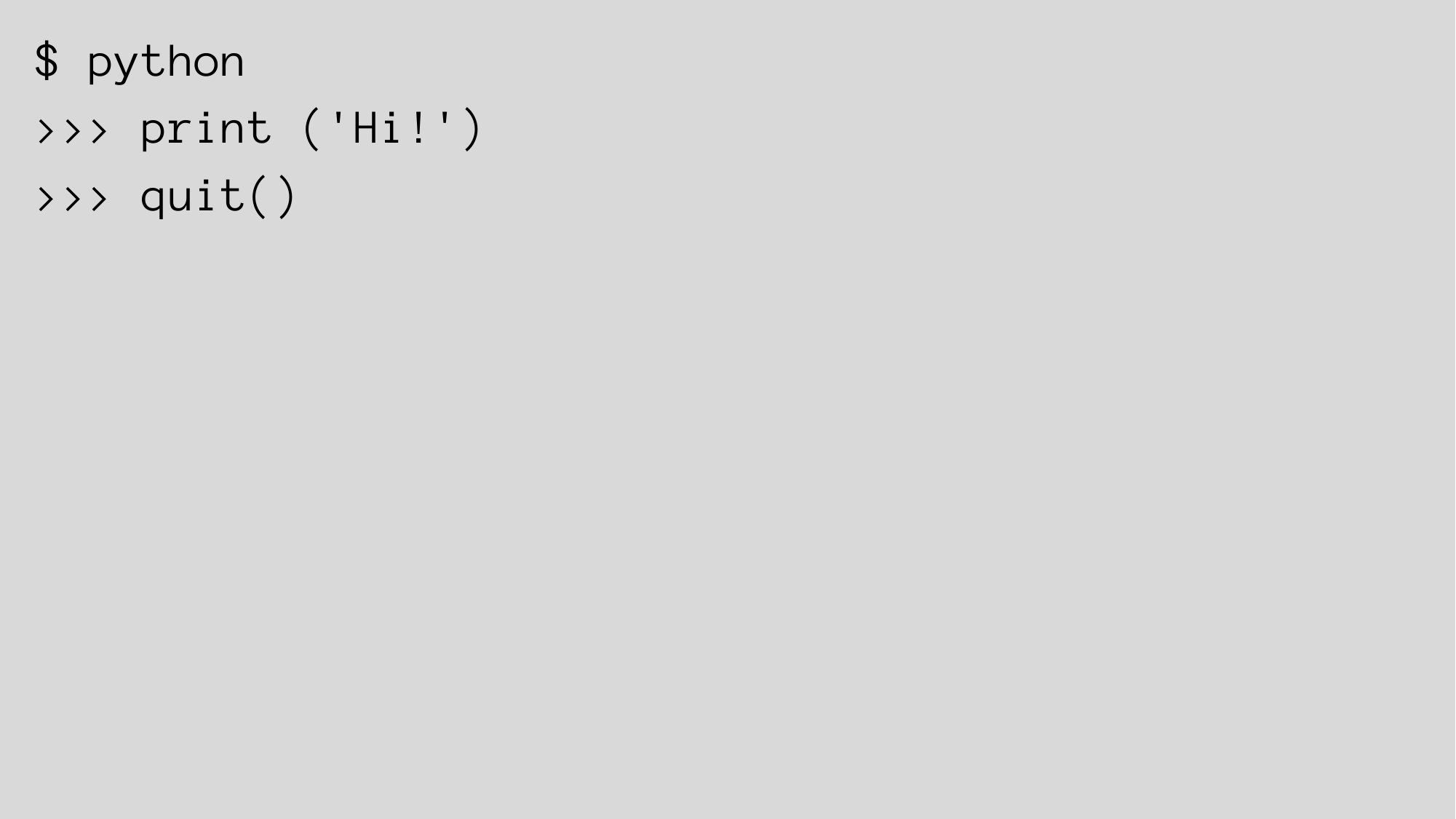

$ python
>>> print ('Hi!')
>>> quit()